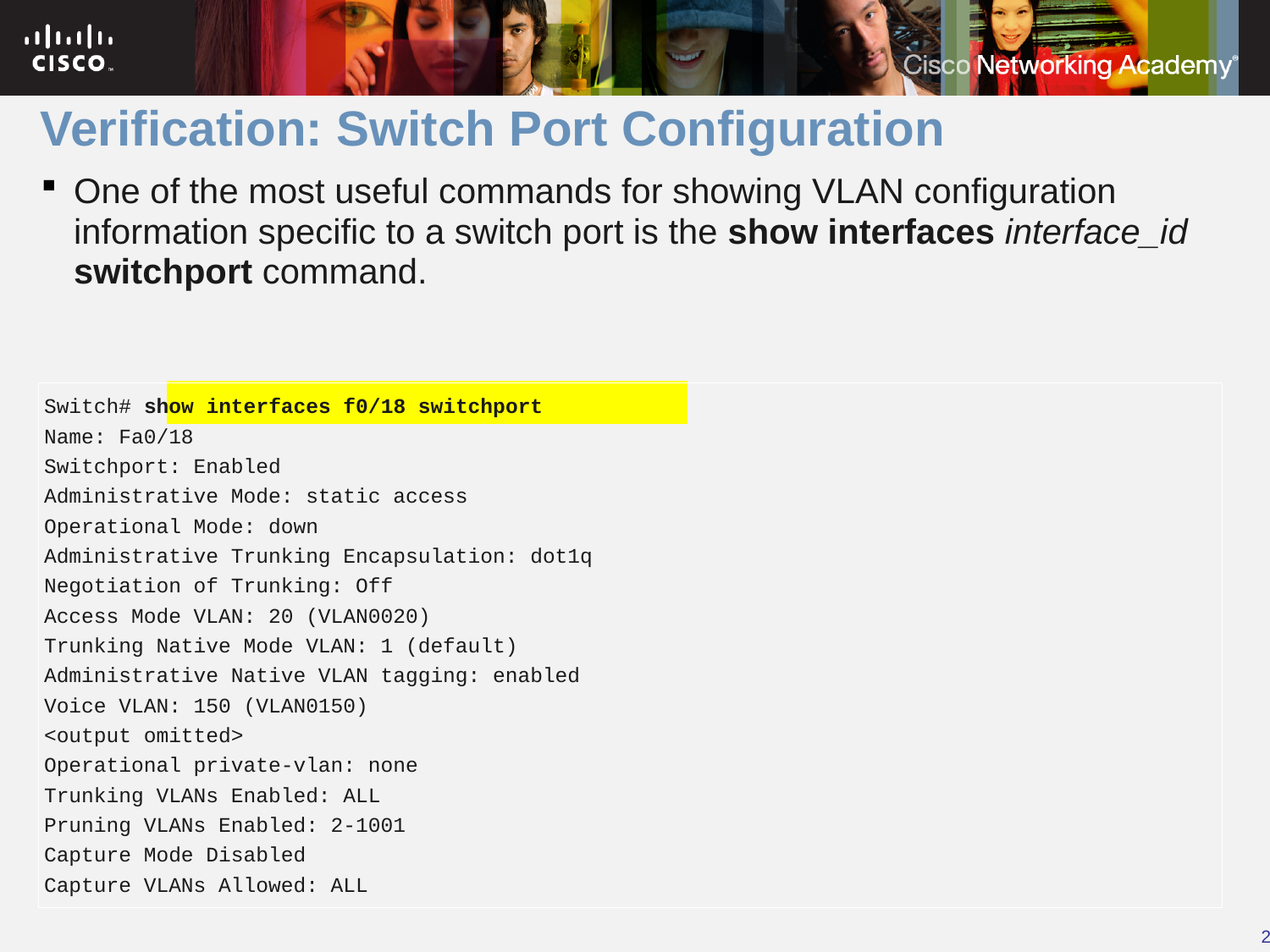

# Verification: Switch Port Configuration
One of the most useful commands for showing VLAN configuration information specific to a switch port is the show interfaces interface_id switchport command.

Switch# show interfaces f0/18 switchport
Name: Fa0/18
Switchport: Enabled
Administrative Mode: static access
Operational Mode: down
Administrative Trunking Encapsulation: dot1q
Negotiation of Trunking: Off
Access Mode VLAN: 20 (VLAN0020)
Trunking Native Mode VLAN: 1 (default)
Administrative Native VLAN tagging: enabled
Voice VLAN: 150 (VLAN0150)
<output omitted>
Operational private-vlan: none
Trunking VLANs Enabled: ALL
Pruning VLANs Enabled: 2-1001
Capture Mode Disabled
Capture VLANs Allowed: ALL